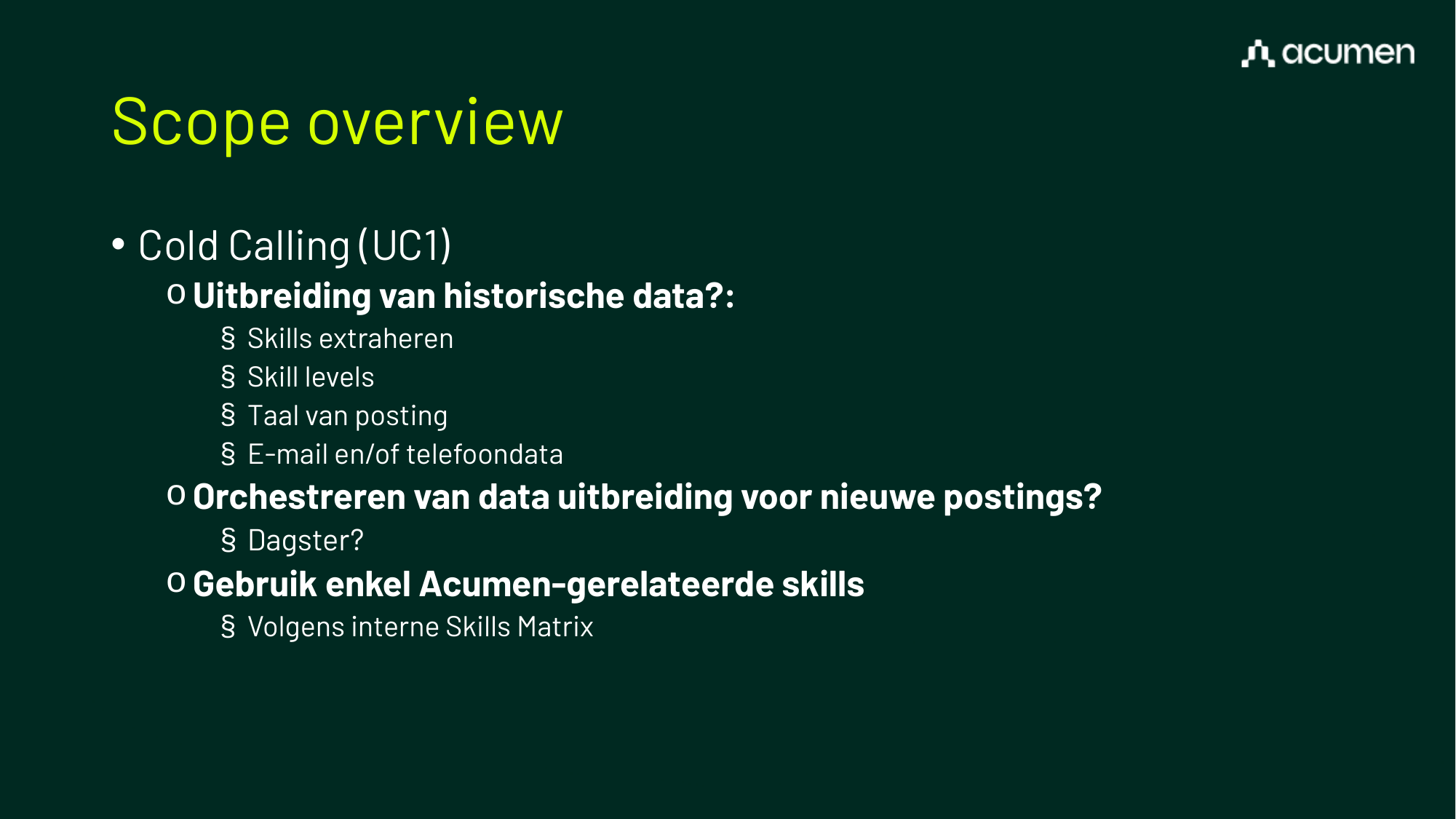

# Scope overview
Cold Calling (UC1)
Uitbreiding van historische data?:
Skills extraheren
Skill levels
Taal van posting
E-mail en/of telefoondata
Orchestreren van data uitbreiding voor nieuwe postings?
Dagster?
Gebruik enkel Acumen-gerelateerde skills
Volgens interne Skills Matrix